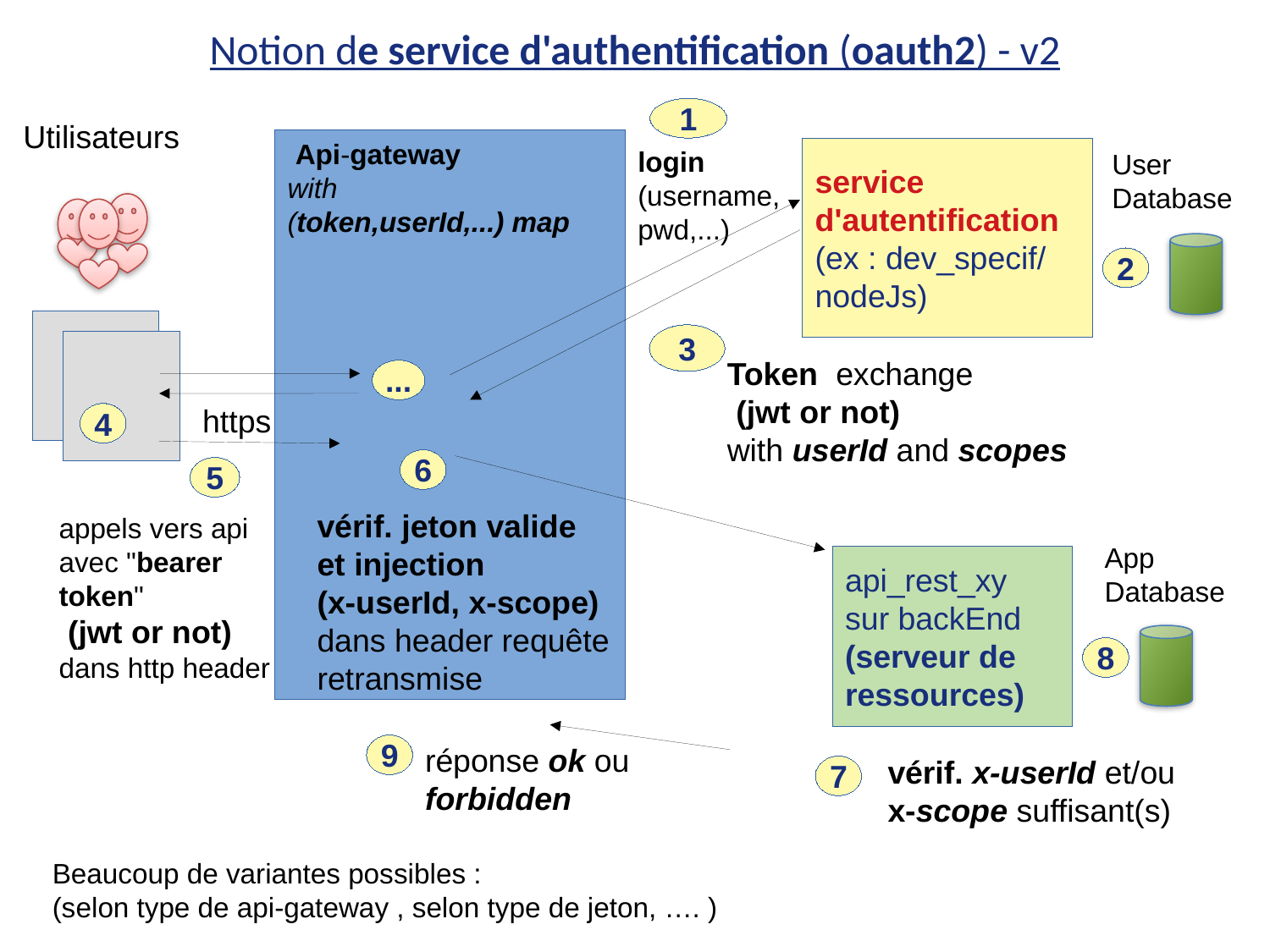

Notion de service d'authentification (oauth2) - v2
1
Utilisateurs
 Api-gateway
with
(token,userId,...) map
login
(username,
pwd,...)
service
d'autentification
(ex : dev_specif/
nodeJs)
User
Database

2

3

Token  exchange
 (jwt or not)
with userId and scopes
...

https
4

6

5
vérif. jeton valide
et injection
(x-userId, x-scope)
dans header requête retransmise
appels vers api
avec "bearer
token"
 (jwt or not)
dans http header
App
Database
api_rest_xy
sur backEnd
(serveur de
ressources)

8

réponse ok ou
forbidden
9
vérif. x-userId et/ou x-scope suffisant(s)
7
Beaucoup de variantes possibles :
(selon type de api-gateway , selon type de jeton, …. )